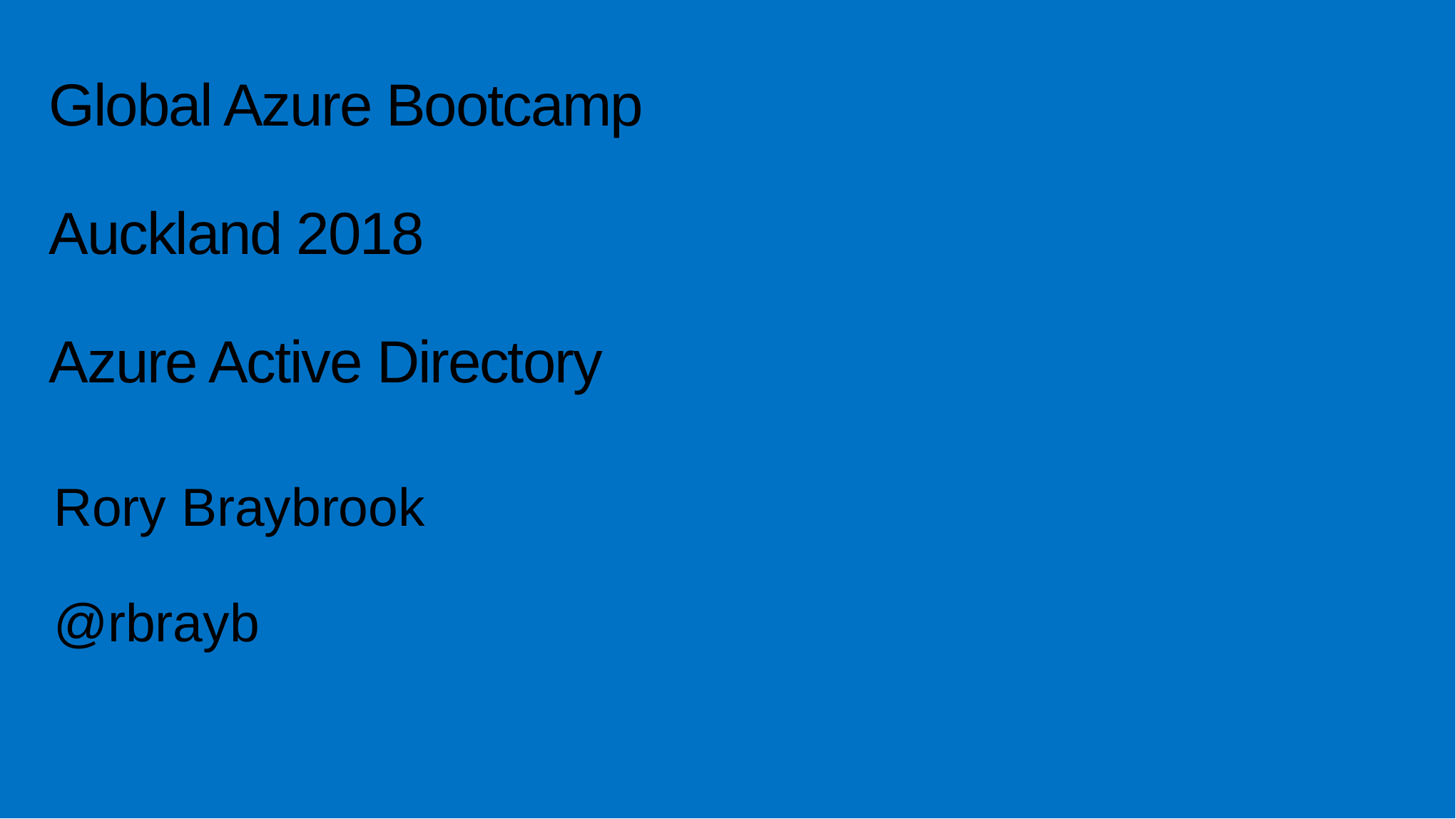

# Global Azure Bootcamp Auckland 2018 Azure Active Directory
Rory Braybrook

@rbrayb